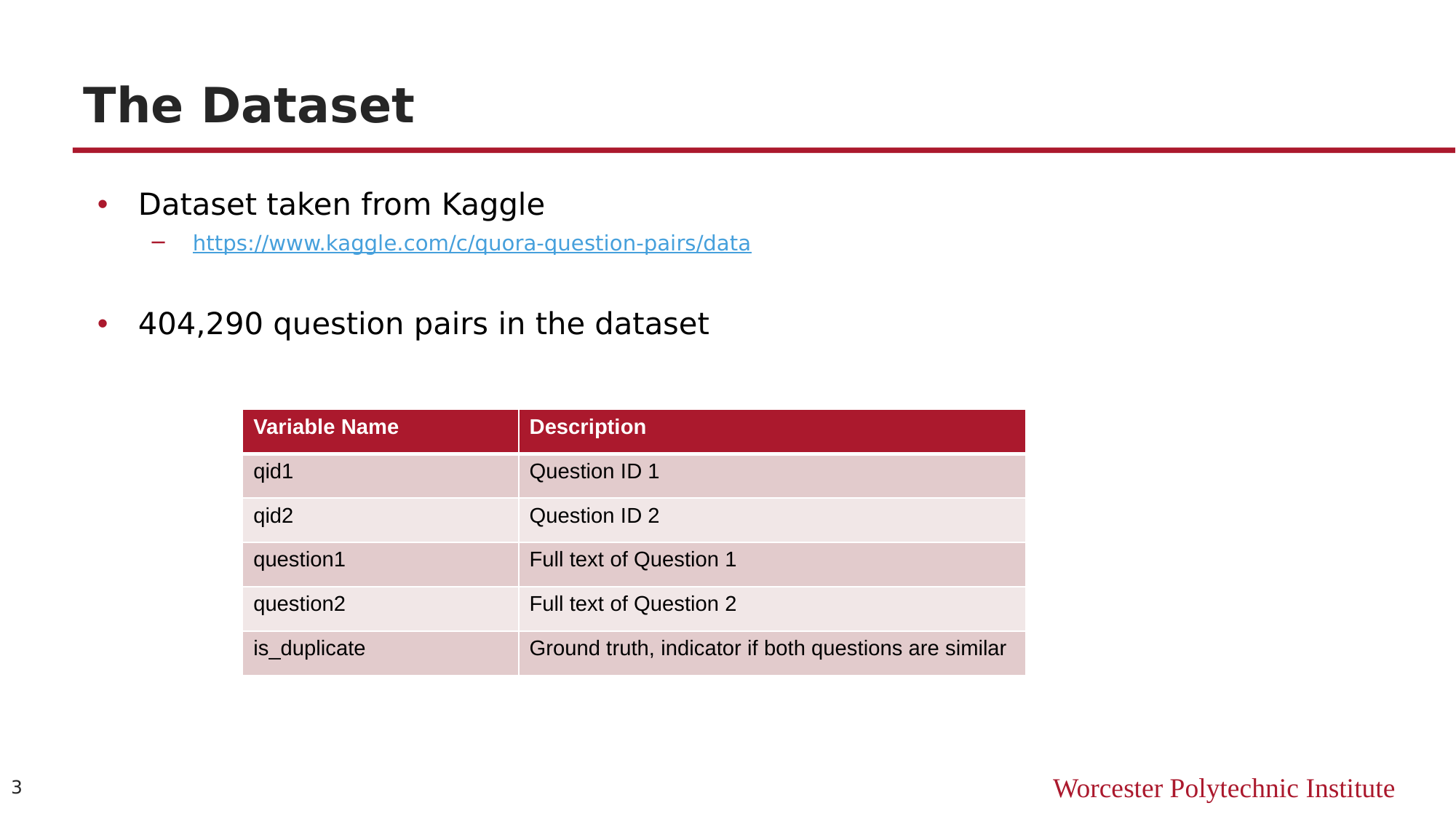

# The Dataset
Dataset taken from Kaggle
https://www.kaggle.com/c/quora-question-pairs/data

404,290 question pairs in the dataset

| Variable Name | Description |
| --- | --- |
| qid1 | Question ID 1 |
| qid2 | Question ID 2 |
| question1 | Full text of Question 1 |
| question2 | Full text of Question 2 |
| is\_duplicate | Ground truth, indicator if both questions are similar |
3